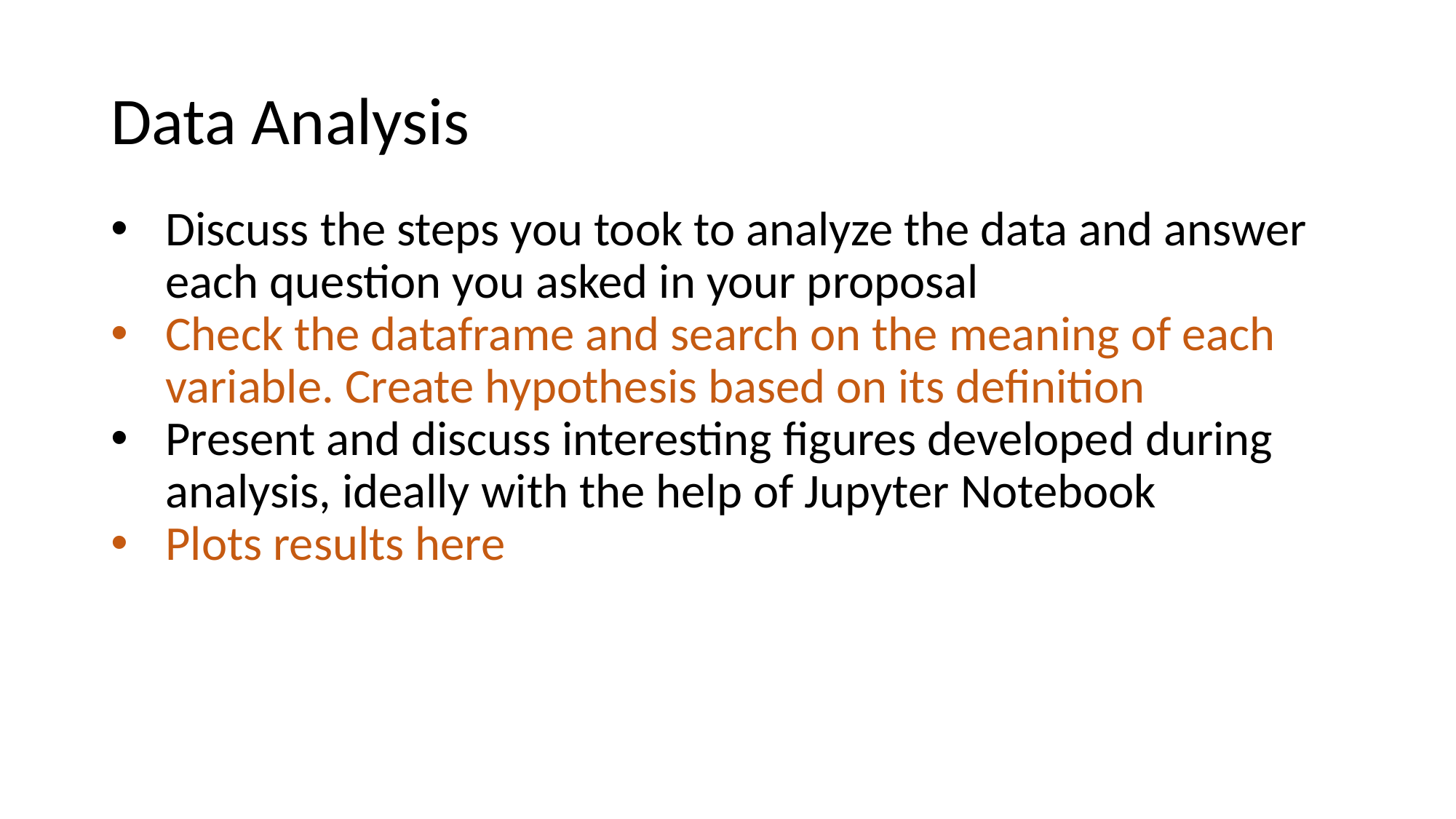

# Data Analysis
Discuss the steps you took to analyze the data and answer each question you asked in your proposal
Check the dataframe and search on the meaning of each variable. Create hypothesis based on its definition
Present and discuss interesting figures developed during analysis, ideally with the help of Jupyter Notebook
Plots results here